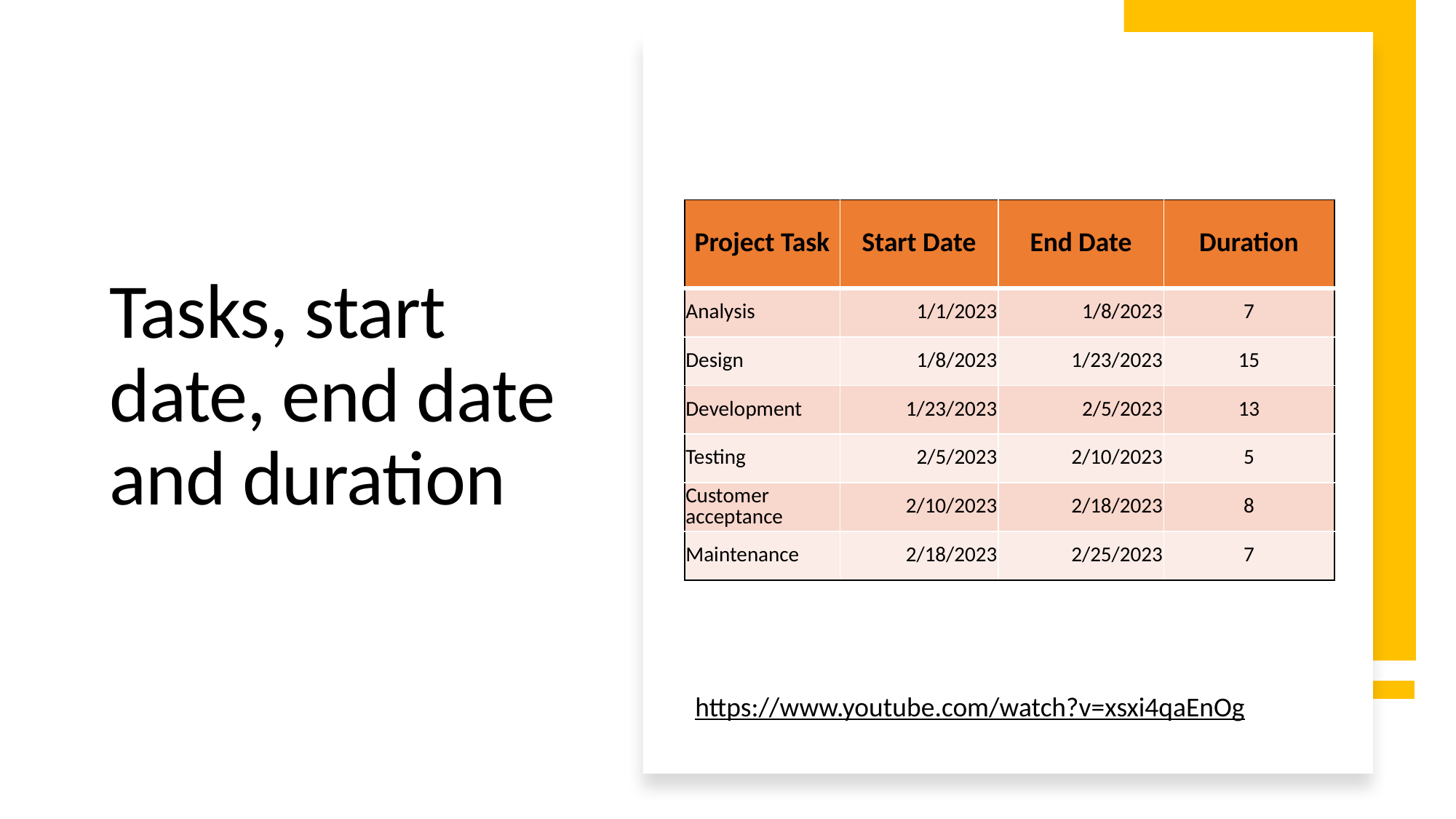

| Project Task | Start Date | End Date | Duration |
| --- | --- | --- | --- |
| Analysis | 1/1/2023 | 1/8/2023 | 7 |
| Design | 1/8/2023 | 1/23/2023 | 15 |
| Development | 1/23/2023 | 2/5/2023 | 13 |
| Testing | 2/5/2023 | 2/10/2023 | 5 |
| Customer acceptance | 2/10/2023 | 2/18/2023 | 8 |
| Maintenance | 2/18/2023 | 2/25/2023 | 7 |
# Tasks, start date, end date and duration
https://www.youtube.com/watch?v=xsxi4qaEnOg